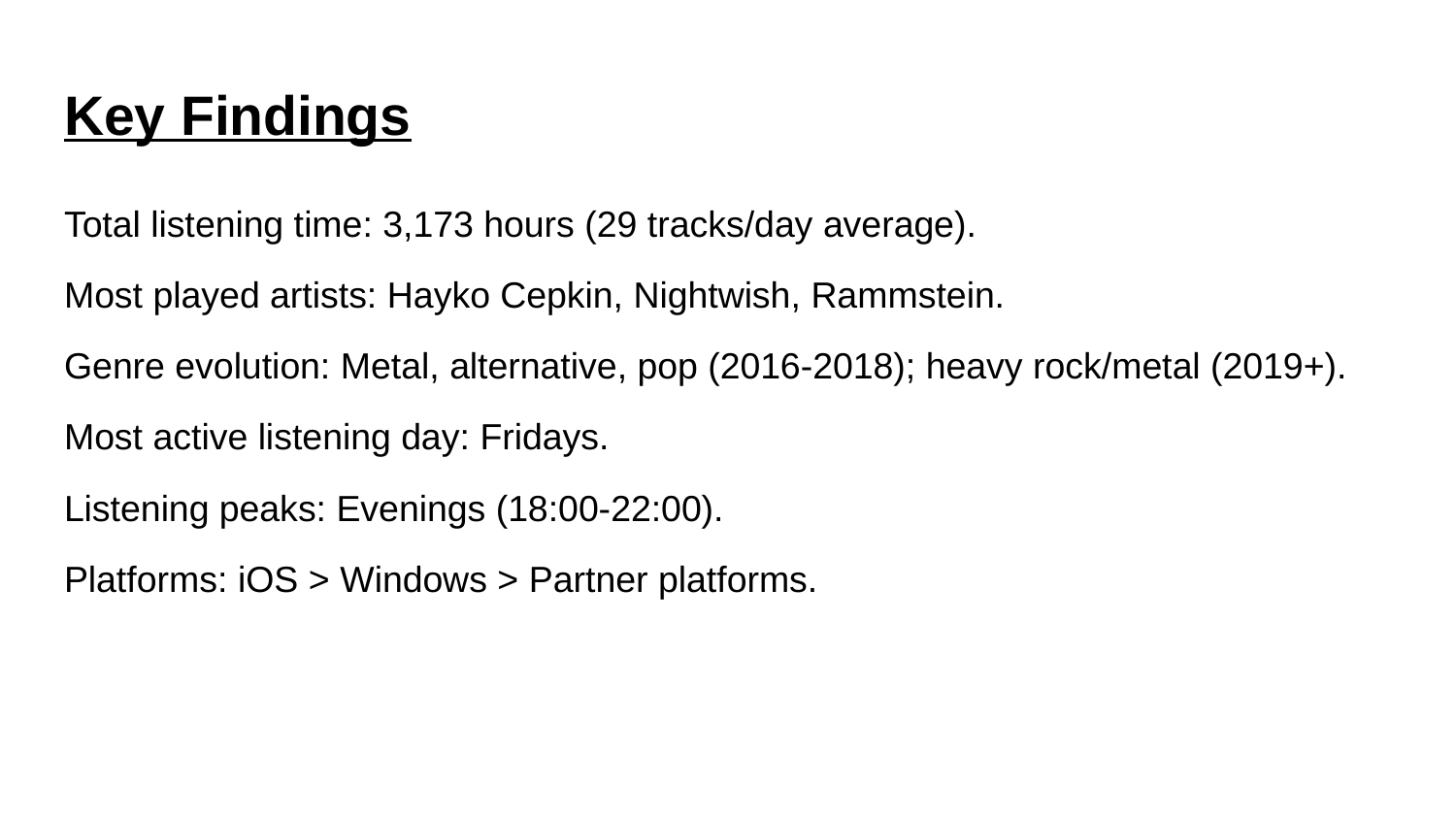

# Key Findings
Total listening time: 3,173 hours (29 tracks/day average).
Most played artists: Hayko Cepkin, Nightwish, Rammstein.
Genre evolution: Metal, alternative, pop (2016-2018); heavy rock/metal (2019+).
Most active listening day: Fridays.
Listening peaks: Evenings (18:00-22:00).
Platforms: iOS > Windows > Partner platforms.